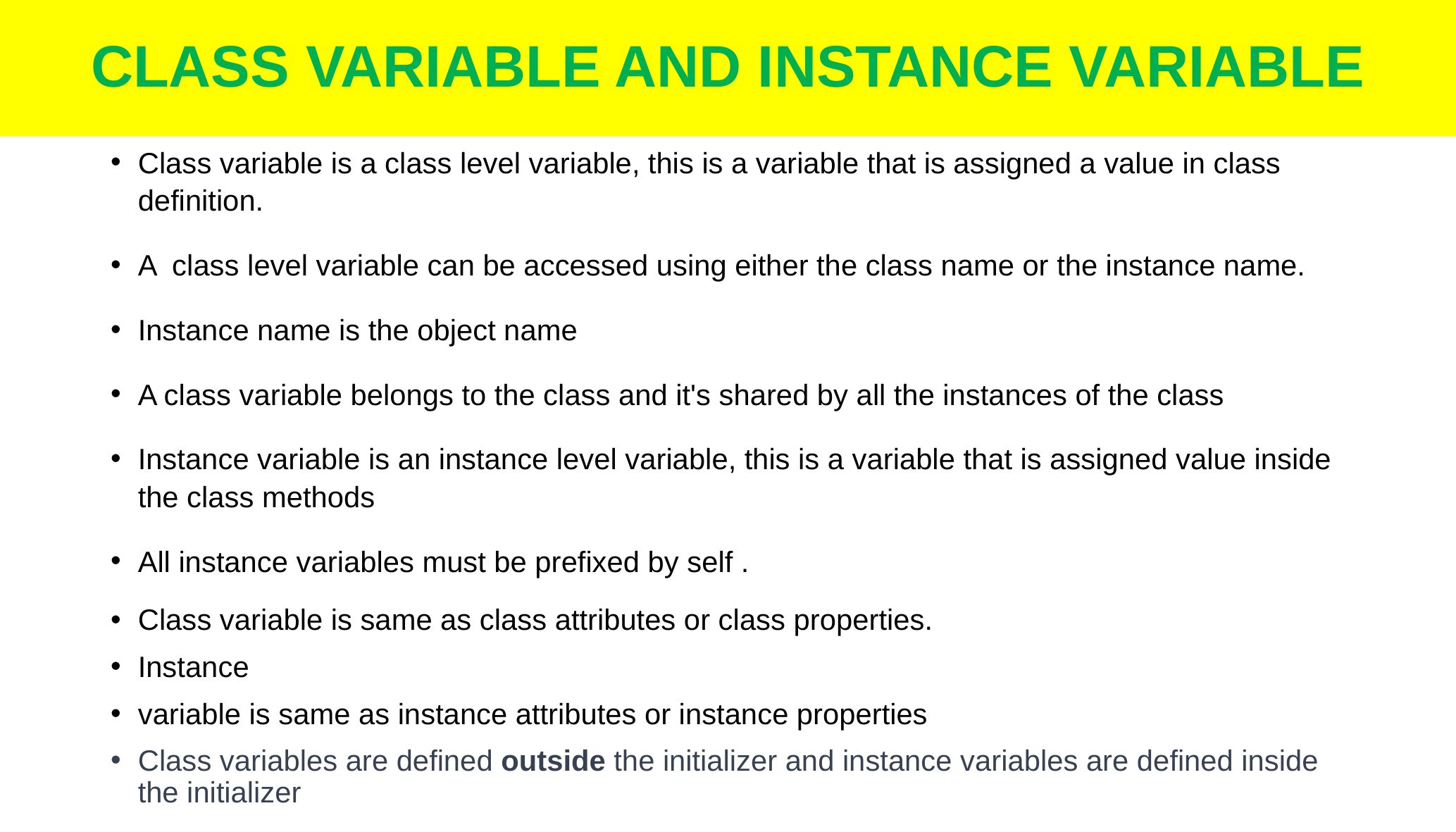

# CLASS VARIABLE AND INSTANCE VARIABLE
Class variable is a class level variable, this is a variable that is assigned a value in class definition.
A  class level variable can be accessed using either the class name or the instance name.
Instance name is the object name
A class variable belongs to the class and it's shared by all the instances of the class
Instance variable is an instance level variable, this is a variable that is assigned value inside the class methods
All instance variables must be prefixed by self .
Class variable is same as class attributes or class properties.
Instance
variable is same as instance attributes or instance properties
Class variables are defined outside the initializer and instance variables are defined inside the initializer